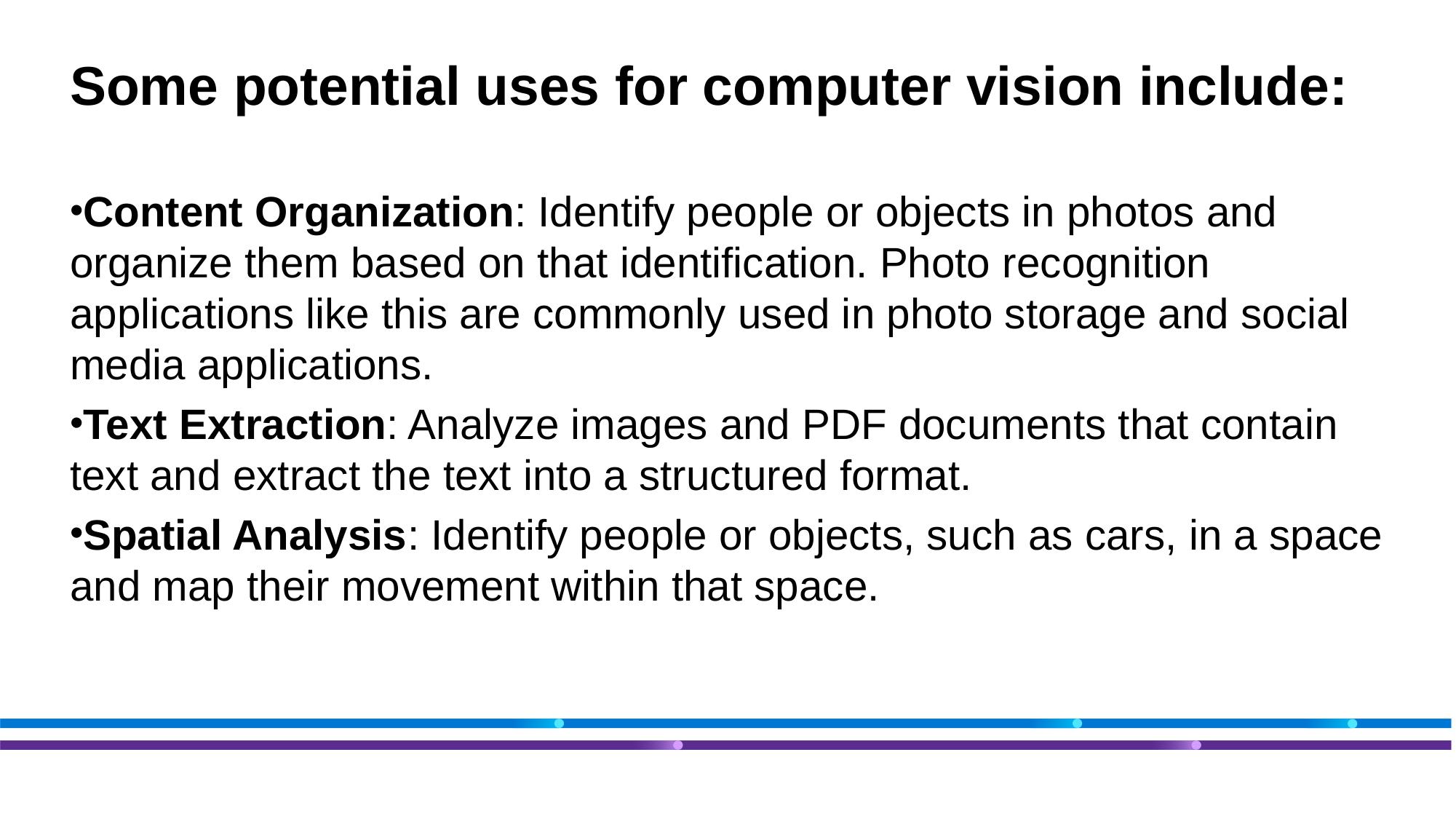

Some potential uses for computer vision include:

Content Organization: Identify people or objects in photos and organize them based on that identification. Photo recognition applications like this are commonly used in photo storage and social media applications.
Text Extraction: Analyze images and PDF documents that contain text and extract the text into a structured format.
Spatial Analysis: Identify people or objects, such as cars, in a space and map their movement within that space.